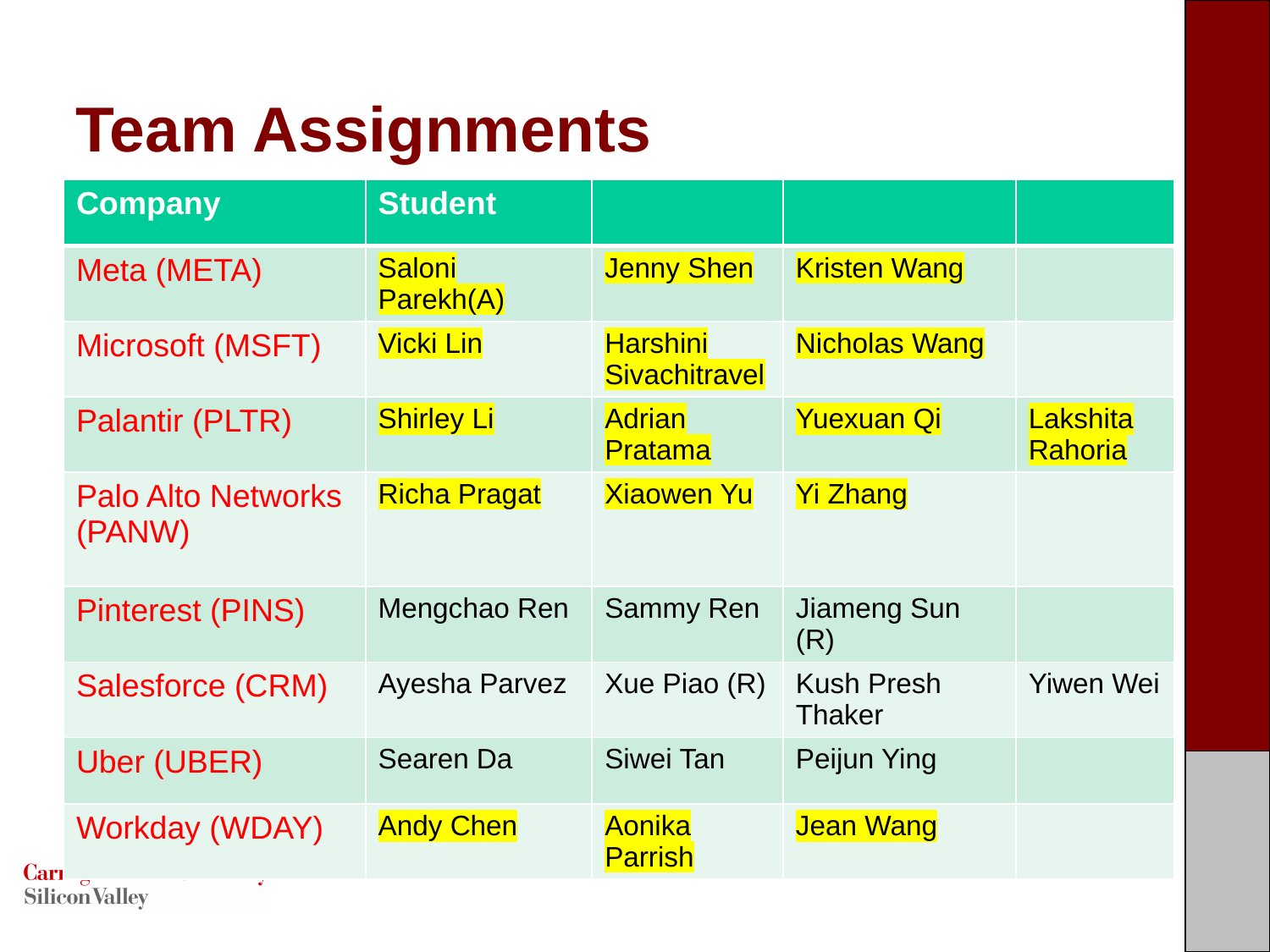

# Team Assignments
| Company | Student |  |  |  |
| --- | --- | --- | --- | --- |
| Meta (META) | Saloni Parekh(A) | Jenny Shen | Kristen Wang |  |
| Microsoft (MSFT) | Vicki Lin | Harshini Sivachitravel | Nicholas Wang |  |
| Palantir (PLTR) | Shirley Li | Adrian Pratama | Yuexuan Qi | Lakshita Rahoria |
| Palo Alto Networks (PANW) | Richa Pragat | Xiaowen Yu | Yi Zhang |  |
| Pinterest (PINS) | Mengchao Ren | Sammy Ren | Jiameng Sun (R) |  |
| Salesforce (CRM) | Ayesha Parvez | Xue Piao (R) | Kush Presh Thaker | Yiwen Wei |
| Uber (UBER) | Searen Da | Siwei Tan | Peijun Ying |  |
| Workday (WDAY) | Andy Chen | Aonika Parrish | Jean Wang |  |
west.cmu.edu